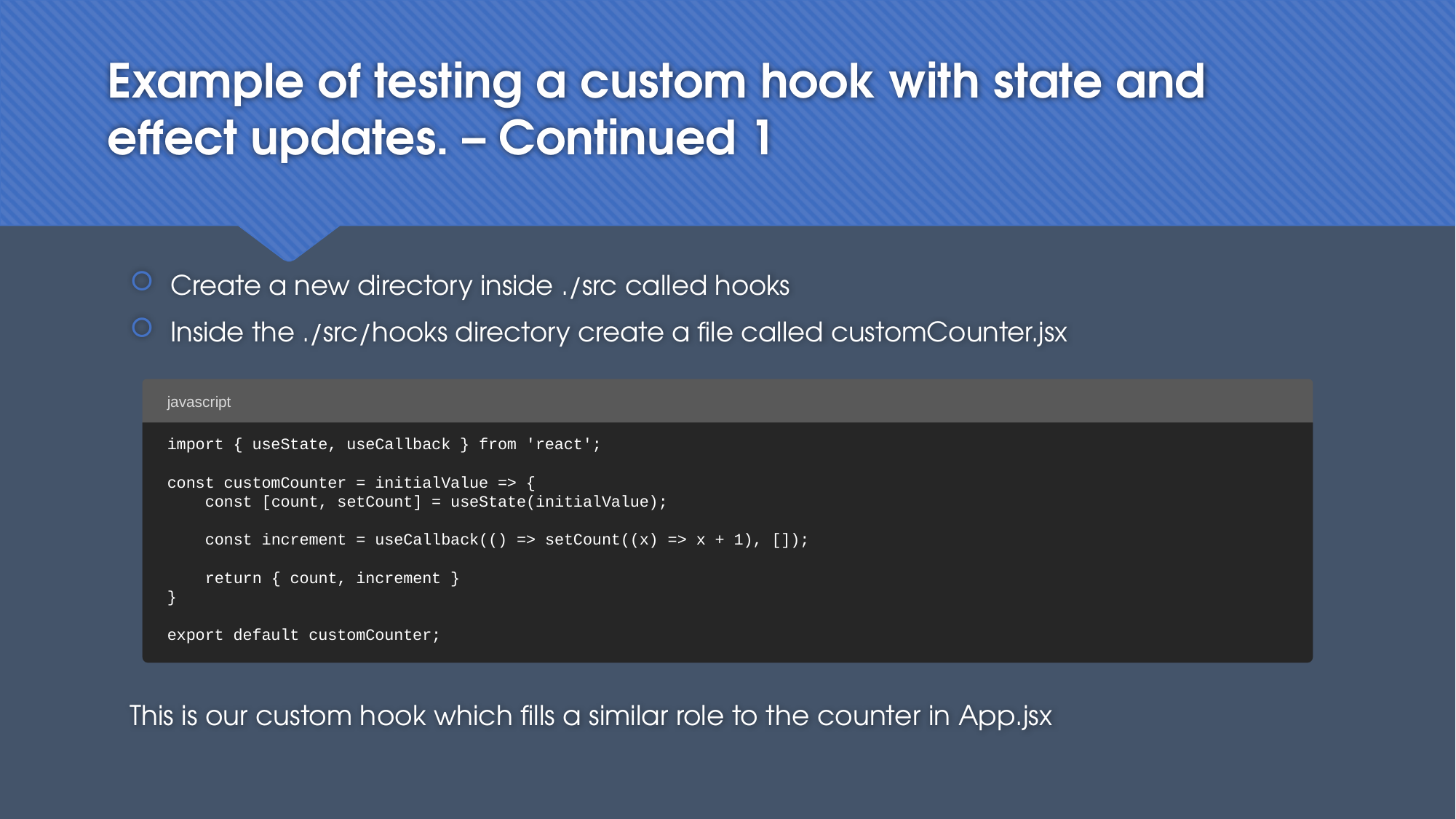

# Example of testing a custom hook with state and effect updates. – Continued 1
Create a new directory inside ./src called hooks
Inside the ./src/hooks directory create a file called customCounter.jsx

javascript

import { useState, useCallback } from 'react';

const customCounter = initialValue => {
    const [count, setCount] = useState(initialValue);

    const increment = useCallback(() => setCount((x) => x + 1), []);

    return { count, increment }
}

export default customCounter;
This is our custom hook which fills a similar role to the counter in App.jsx